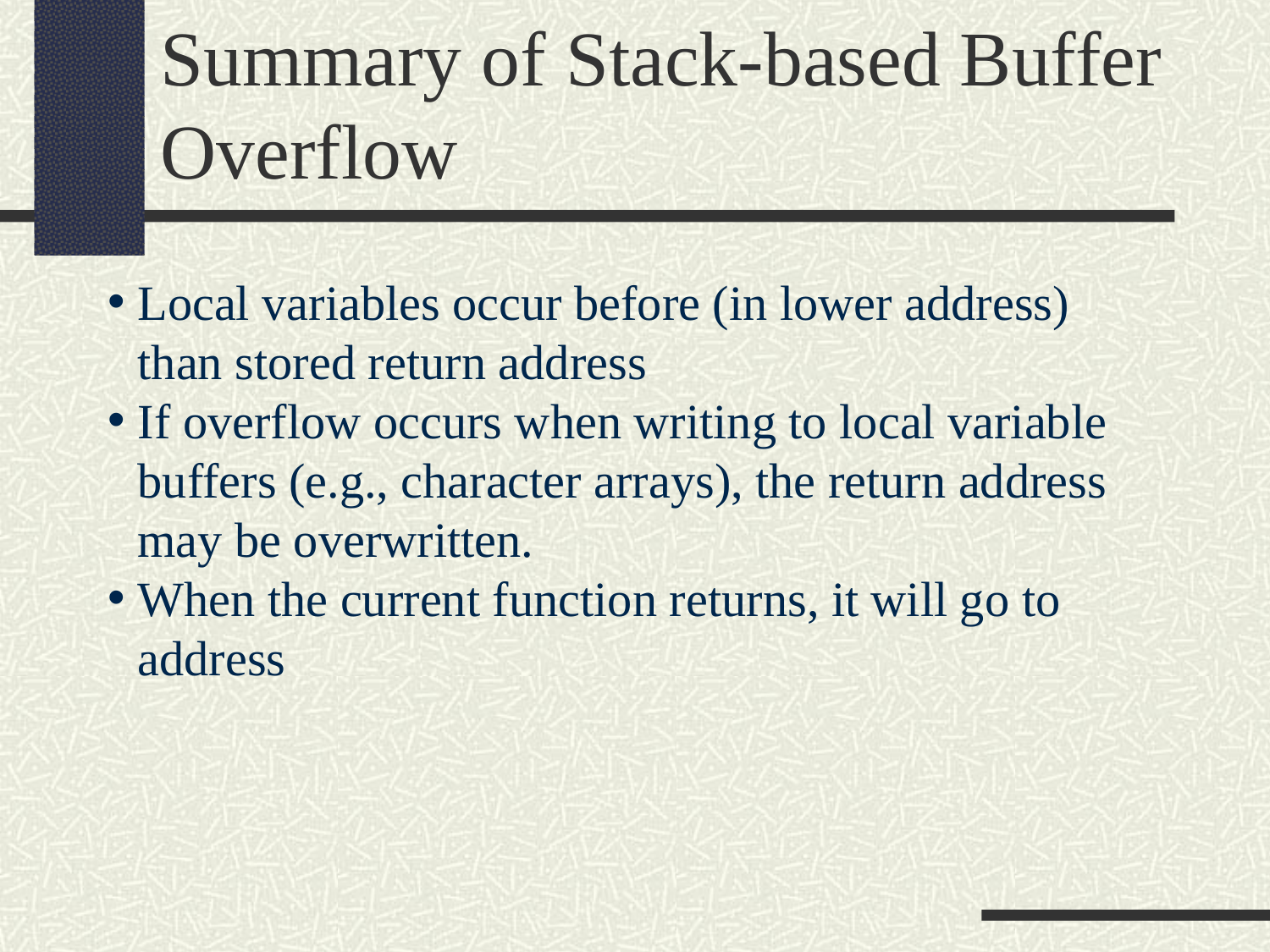

Summary of Stack-based Buffer Overflow
Local variables occur before (in lower address) than stored return address
If overflow occurs when writing to local variable buffers (e.g., character arrays), the return address may be overwritten.
When the current function returns, it will go to address